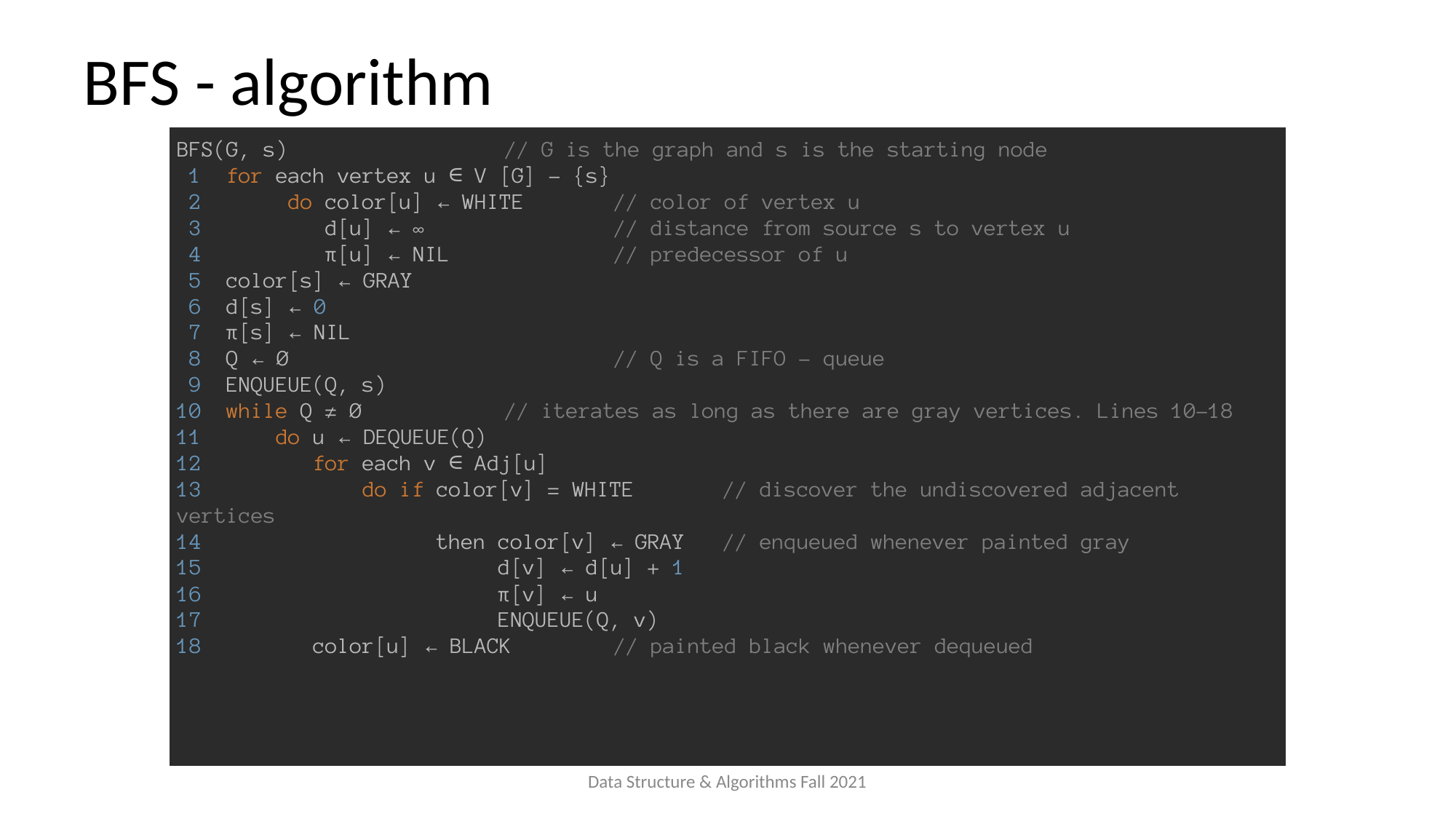

# BFS - algorithm
| BFS(G, s) // G is the graph and s is the starting node 1 for each vertex u ∈ V [G] - {s} 2 do color[u] ← WHITE // color of vertex u 3 d[u] ← ∞ // distance from source s to vertex u 4 π[u] ← NIL // predecessor of u 5 color[s] ← GRAY 6 d[s] ← 0 7 π[s] ← NIL 8 Q ← Ø // Q is a FIFO - queue 9 ENQUEUE(Q, s) 10 while Q ≠ Ø // iterates as long as there are gray vertices. Lines 10-18 11 do u ← DEQUEUE(Q) 12 for each v ∈ Adj[u] 13 do if color[v] = WHITE // discover the undiscovered adjacent vertices 14 then color[v] ← GRAY // enqueued whenever painted gray 15 d[v] ← d[u] + 1 16 π[v] ← u 17 ENQUEUE(Q, v) 18 color[u] ← BLACK // painted black whenever dequeued |
| --- |
Data Structure & Algorithms Fall 2021